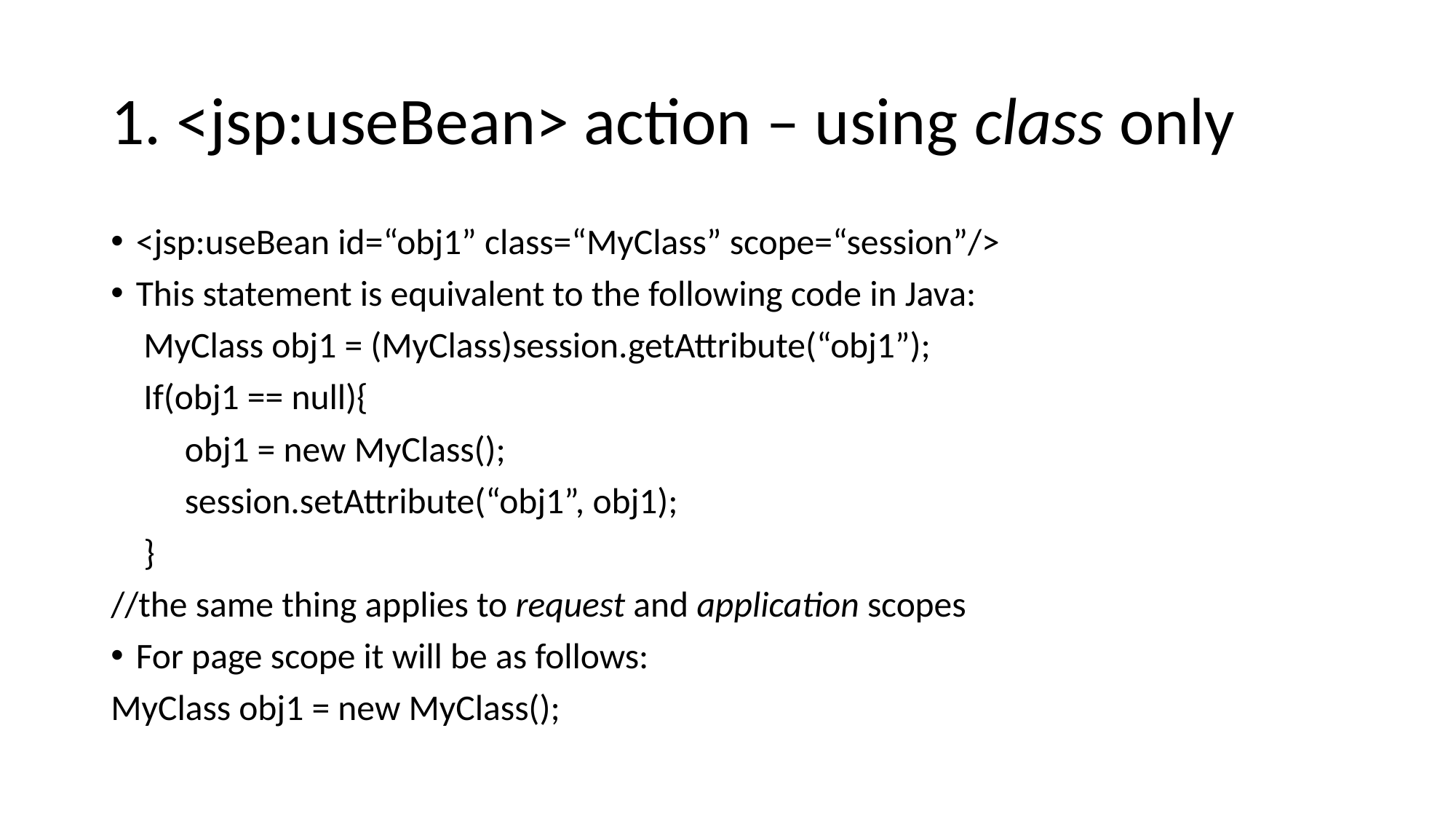

# 1. <jsp:useBean> action – using class only
<jsp:useBean id=“obj1” class=“MyClass” scope=“session”/>
This statement is equivalent to the following code in Java:
    MyClass obj1 = (MyClass)session.getAttribute(“obj1”);
    If(obj1 == null){
         obj1 = new MyClass();
         session.setAttribute(“obj1”, obj1);
    }
//the same thing applies to request and application scopes
For page scope it will be as follows:
MyClass obj1 = new MyClass();